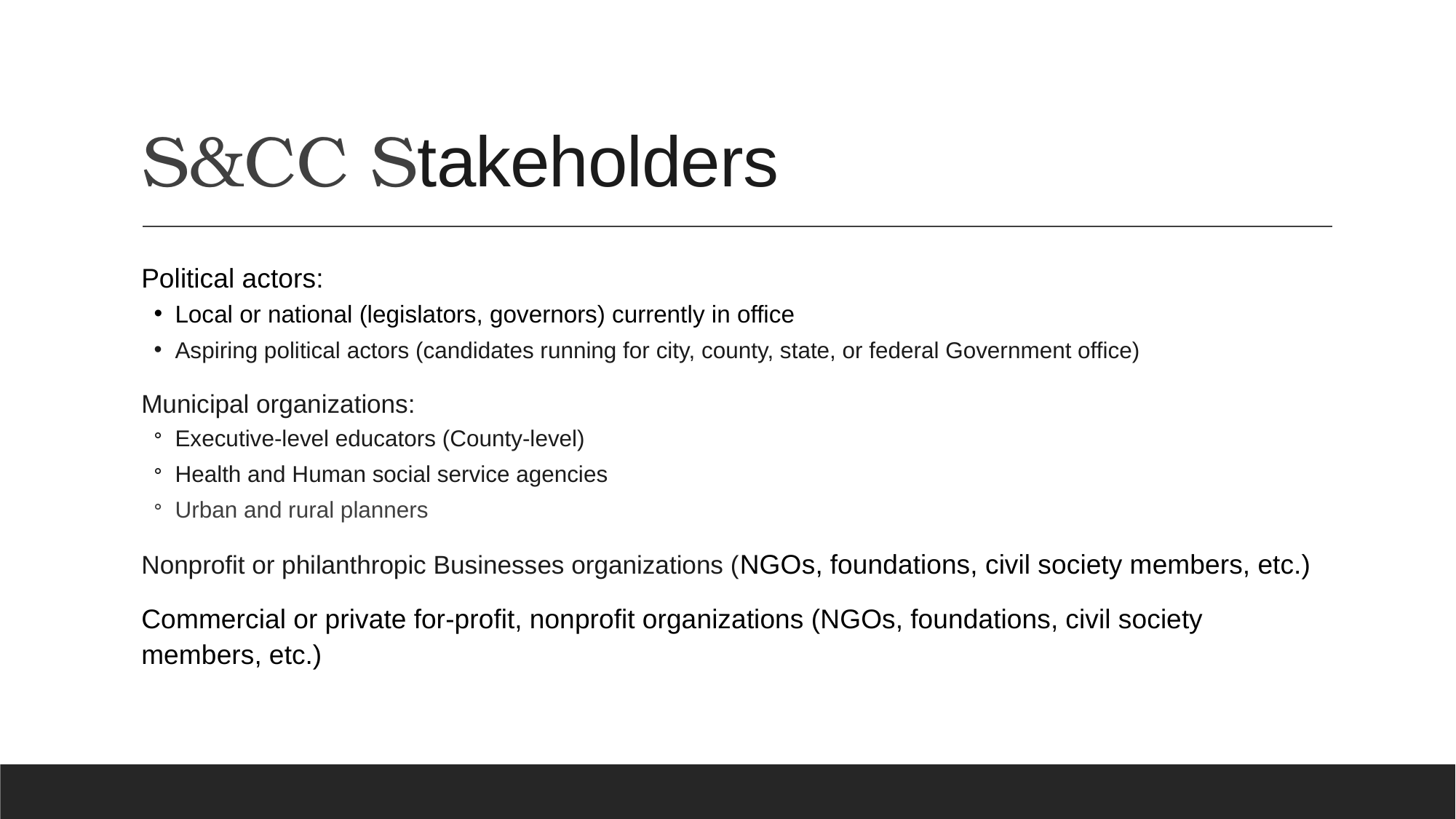

# S&CC Stakeholders
Political actors:
Local or national (legislators, governors) currently in office
Aspiring political actors (candidates running for city, county, state, or federal Government office)
Municipal organizations:
Executive-level educators (County-level)
Health and Human social service agencies
Urban and rural planners
Nonprofit or philanthropic Businesses organizations (NGOs, foundations, civil society members, etc.)
Commercial or private for-profit, nonprofit organizations (NGOs, foundations, civil society members, etc.)